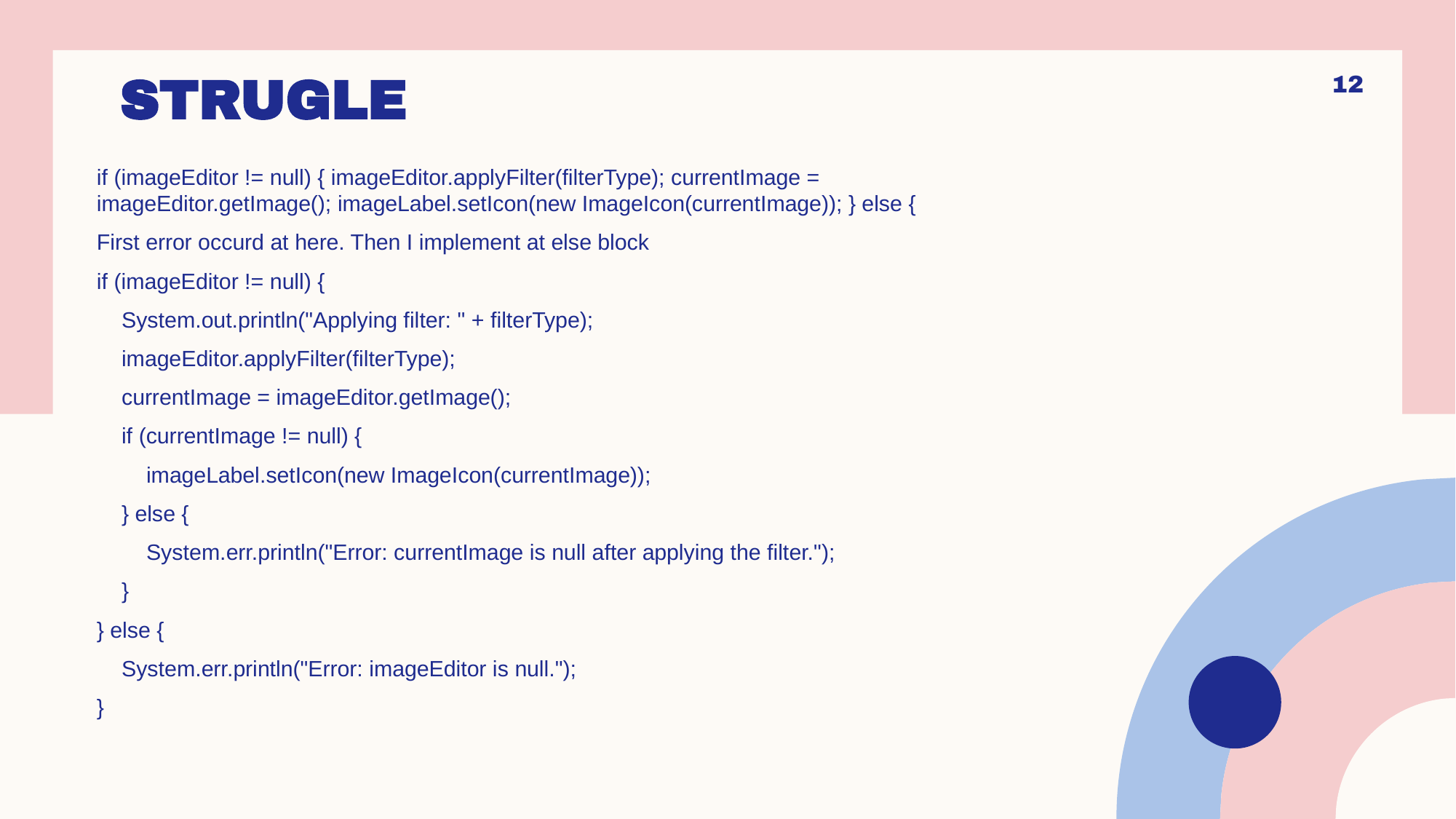

12
# Strugle
if (imageEditor != null) { imageEditor.applyFilter(filterType); currentImage = imageEditor.getImage(); imageLabel.setIcon(new ImageIcon(currentImage)); } else {
First error occurd at here. Then I implement at else block
if (imageEditor != null) {
    System.out.println("Applying filter: " + filterType);
    imageEditor.applyFilter(filterType);
    currentImage = imageEditor.getImage();
    if (currentImage != null) {
        imageLabel.setIcon(new ImageIcon(currentImage));
    } else {
        System.err.println("Error: currentImage is null after applying the filter.");
    }
} else {
    System.err.println("Error: imageEditor is null.");
}